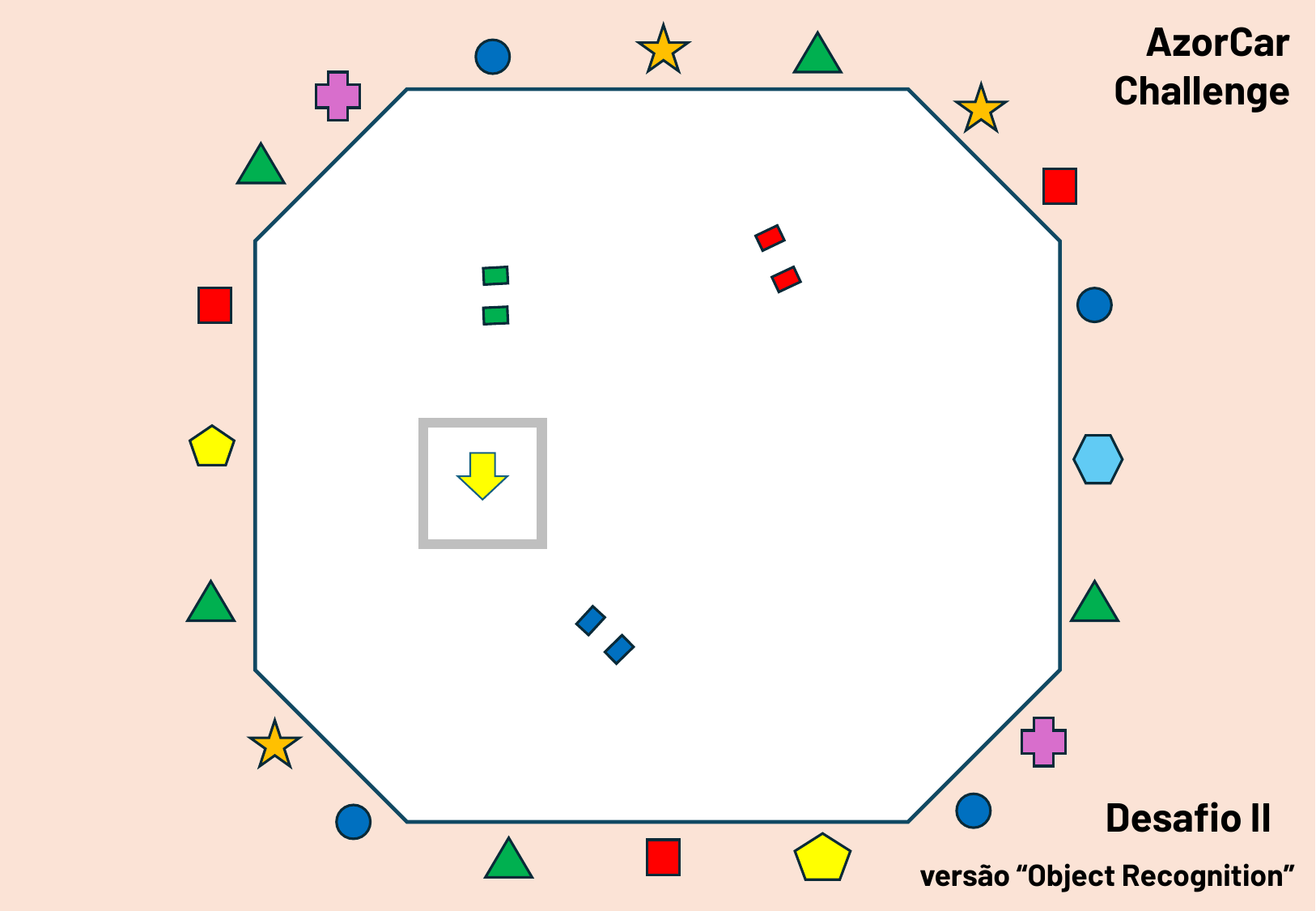

AzorCar Challenge

Desafio II

versão “Object Recognition”